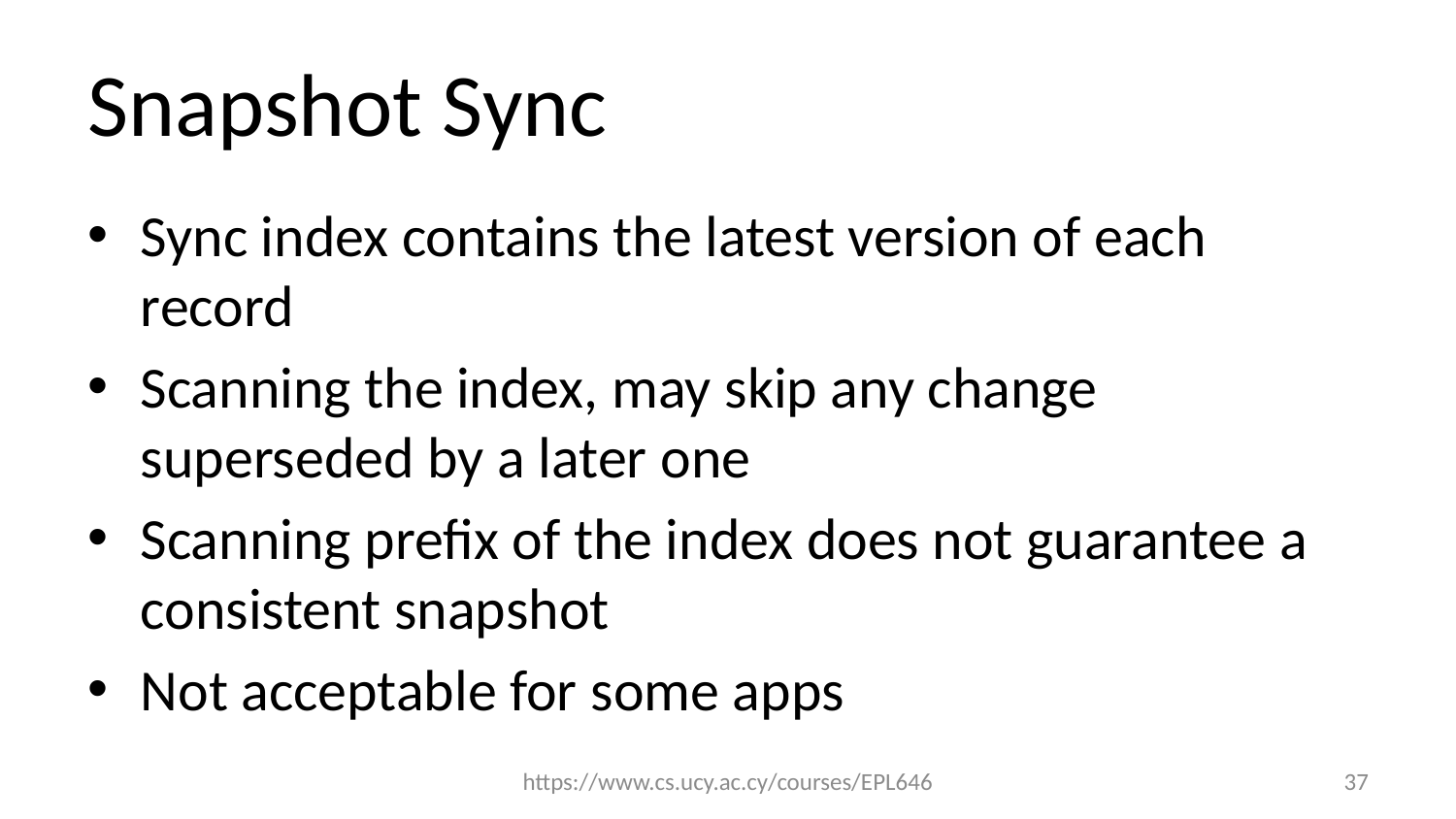

# Snapshot Sync
Sync index contains the latest version of each record
Scanning the index, may skip any change superseded by a later one
Scanning prefix of the index does not guarantee a consistent snapshot
Not acceptable for some apps
https://www.cs.ucy.ac.cy/courses/EPL646
37